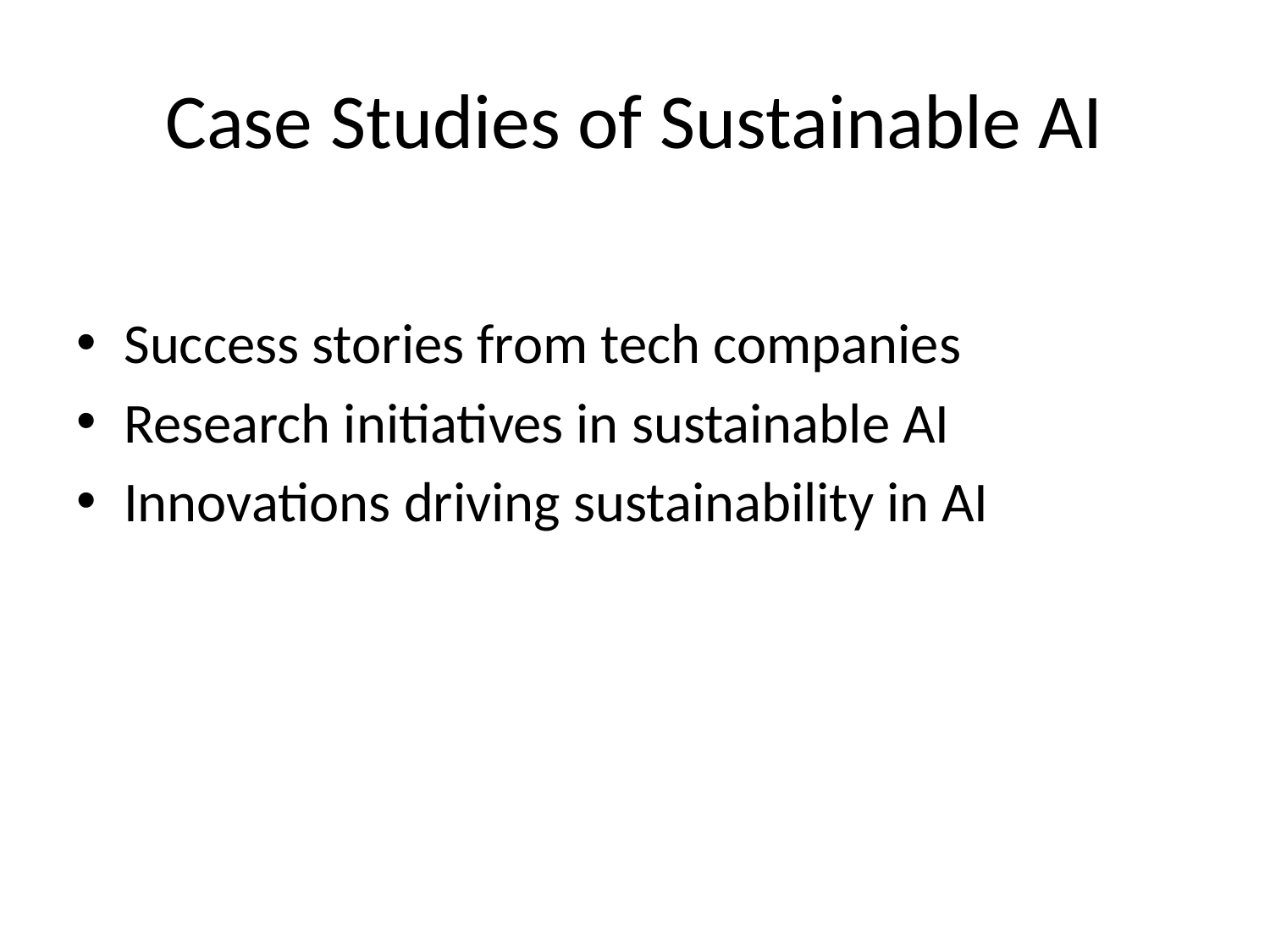

# Case Studies of Sustainable AI

Success stories from tech companies
Research initiatives in sustainable AI
Innovations driving sustainability in AI